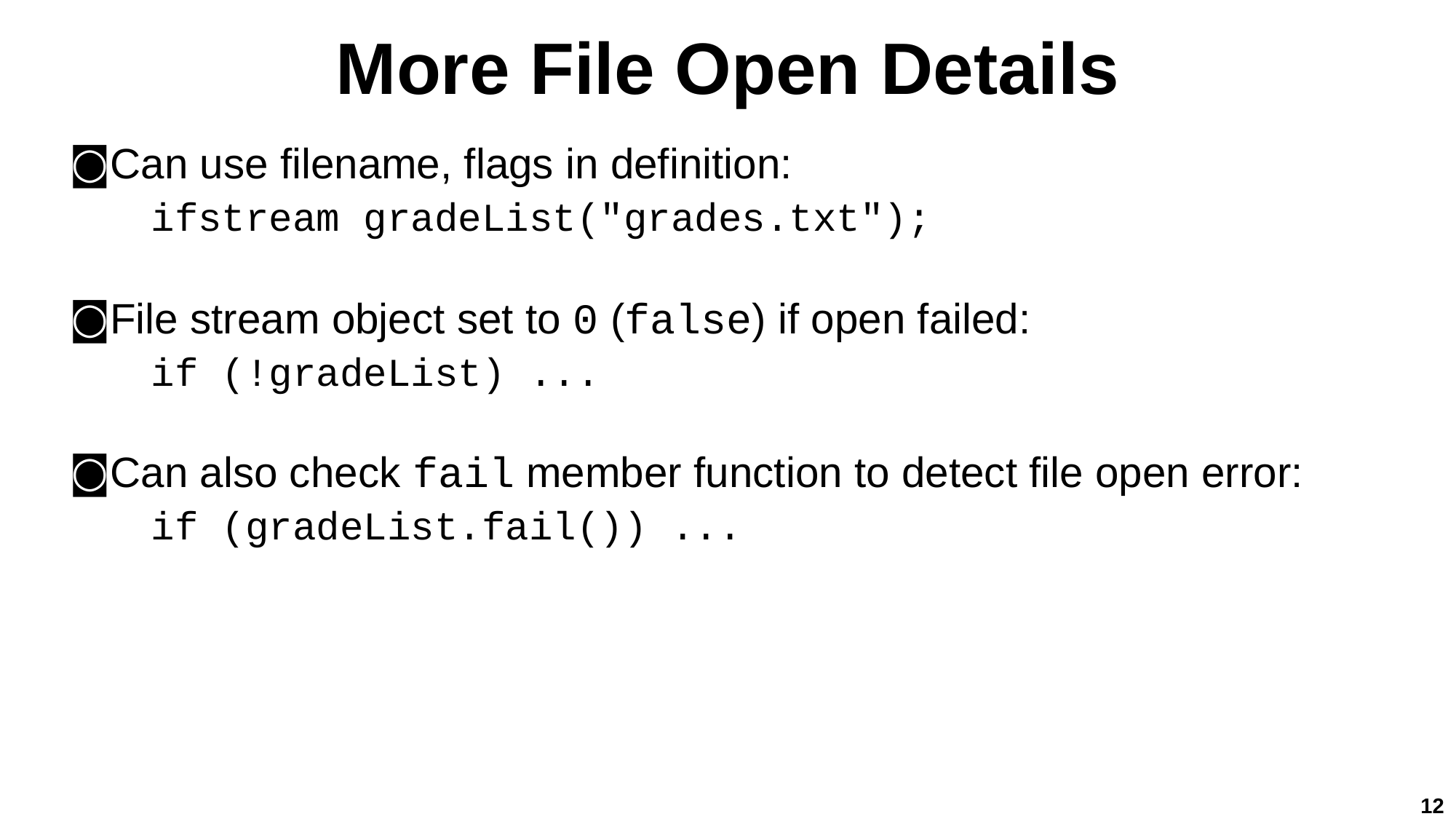

# More File Open Details
Can use filename, flags in definition:
ifstream gradeList("grades.txt");
File stream object set to 0 (false) if open failed:
if (!gradeList) ...
Can also check fail member function to detect file open error:
if (gradeList.fail()) ...
12